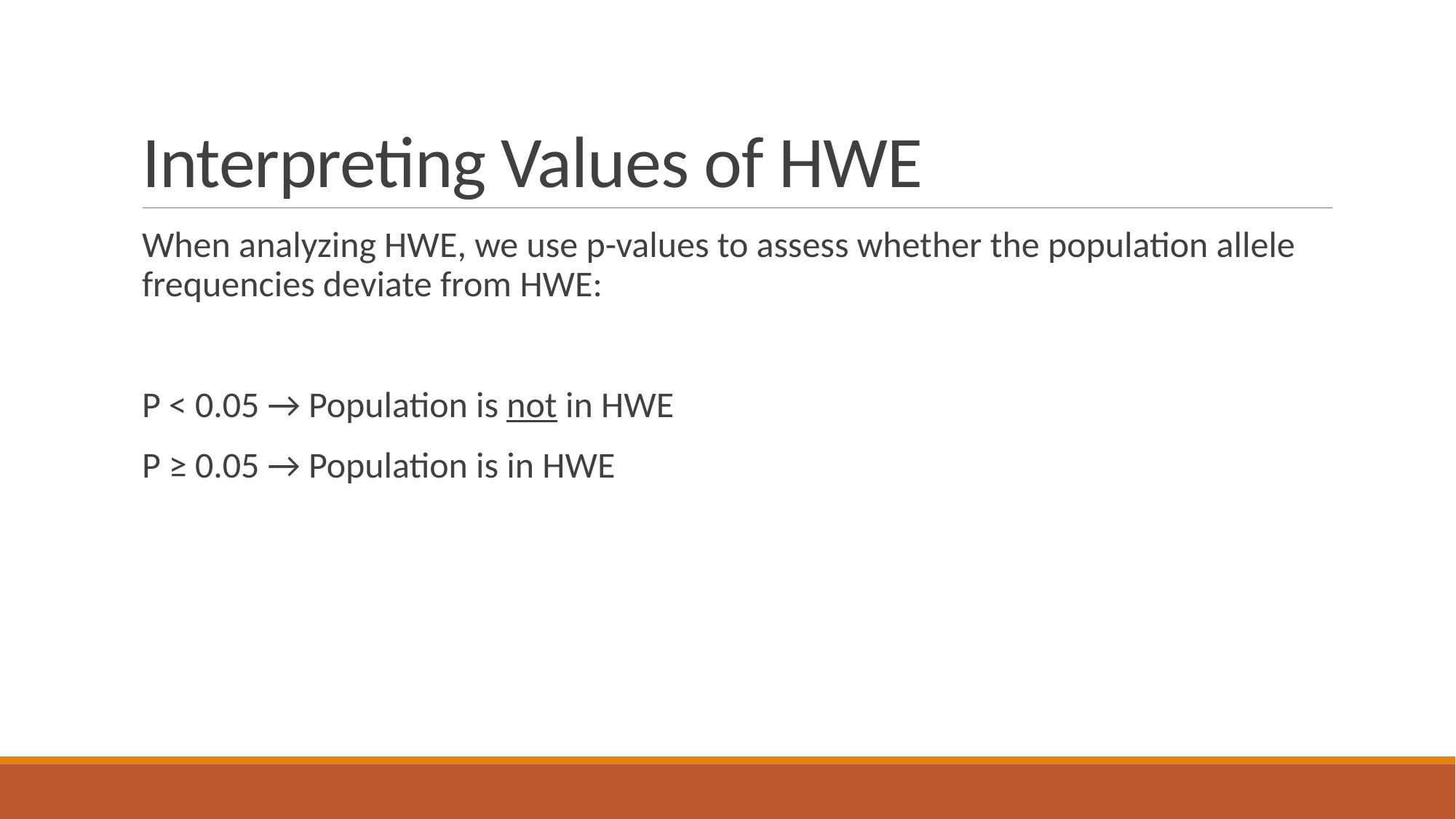

# Interpreting Values of HWE
When analyzing HWE, we use p-values to assess whether the population allele frequencies deviate from HWE:

P < 0.05 → Population is not in HWE
P ≥ 0.05 → Population is in HWE